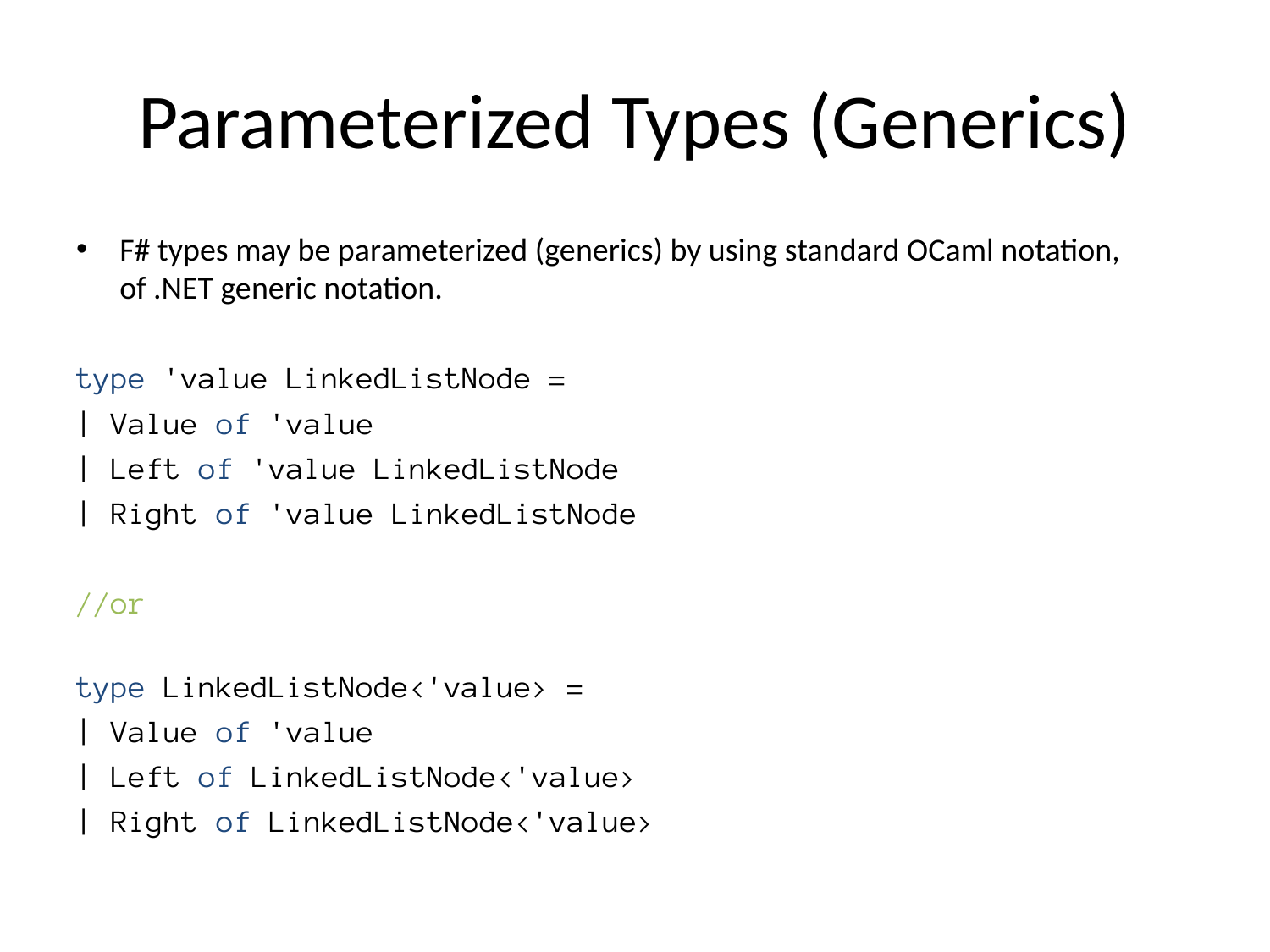

# Parameterized Types (Generics)
F# types may be parameterized (generics) by using standard OCaml notation, of .NET generic notation.

type 'value LinkedListNode =
| Value of 'value
| Left of 'value LinkedListNode
| Right of 'value LinkedListNode

//or
type LinkedListNode<'value> =
| Value of 'value
| Left of LinkedListNode<'value>
| Right of LinkedListNode<'value>